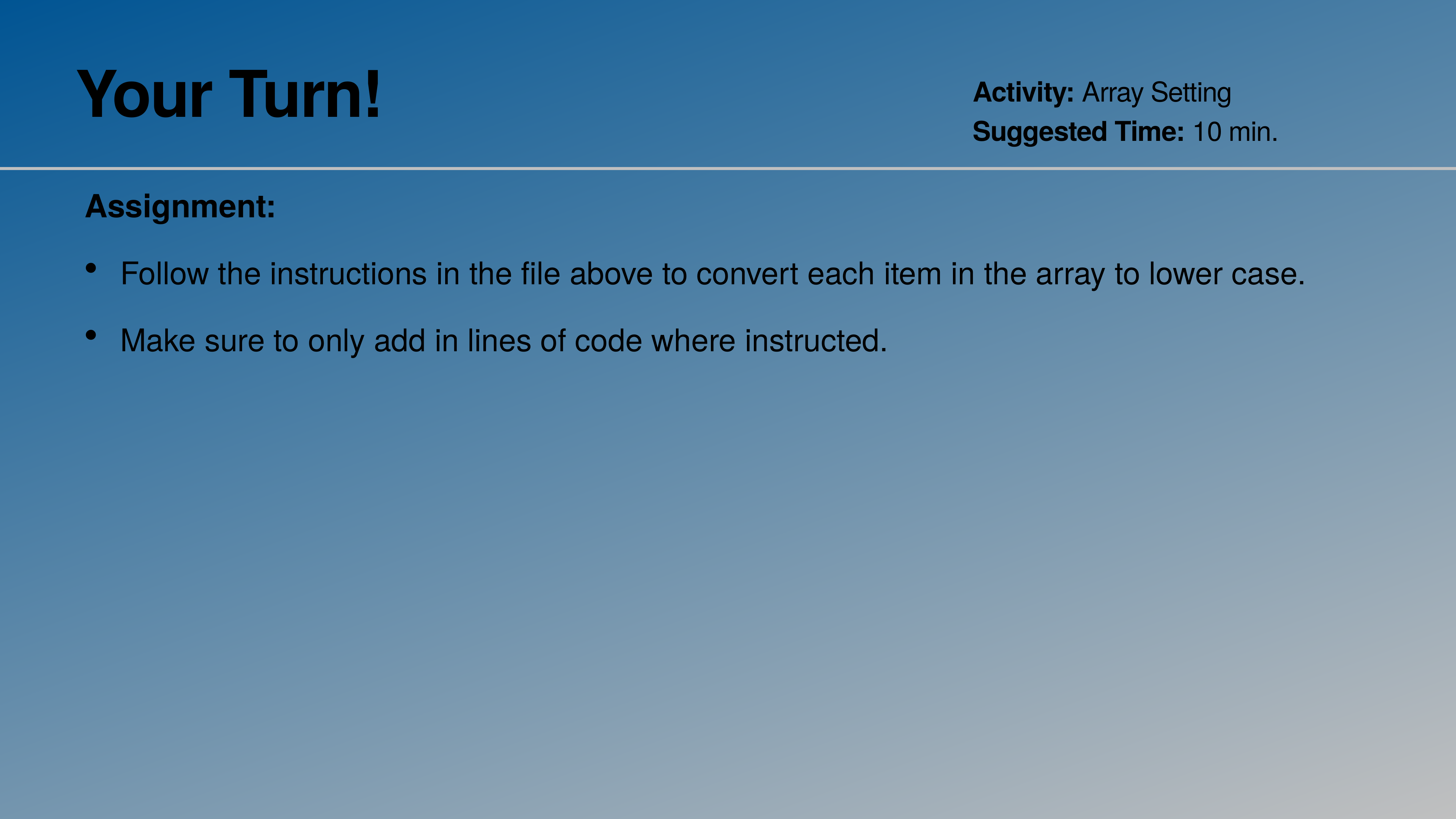

# Your Turn!
Activity: Array Setting
Suggested Time: 10 min.
Assignment:
Follow the instructions in the file above to convert each item in the array to lower case.
Make sure to only add in lines of code where instructed.